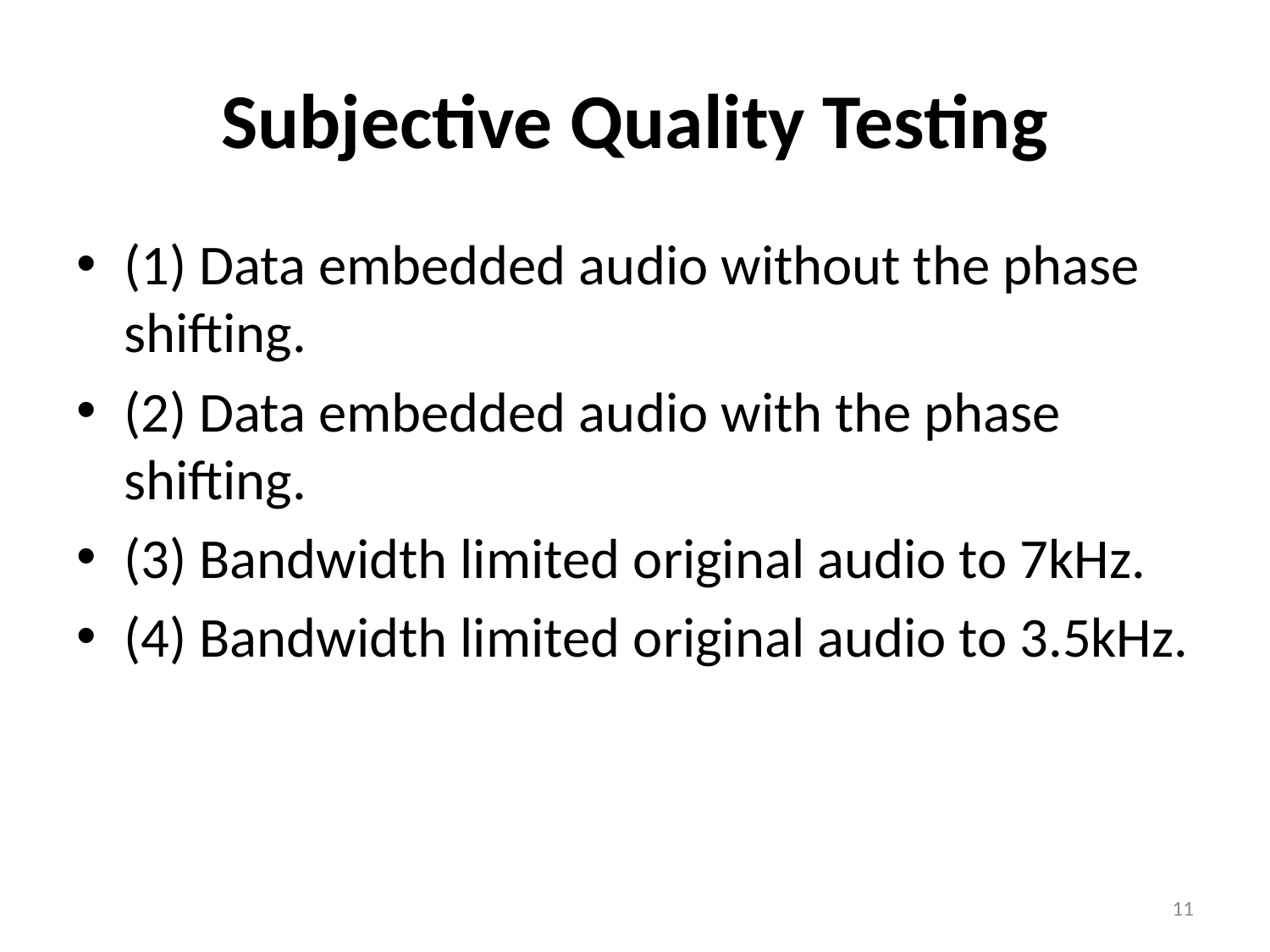

# Subjective Quality Testing
(1) Data embedded audio without the phase shifting.
(2) Data embedded audio with the phase shifting.
(3) Bandwidth limited original audio to 7kHz.
(4) Bandwidth limited original audio to 3.5kHz.
11